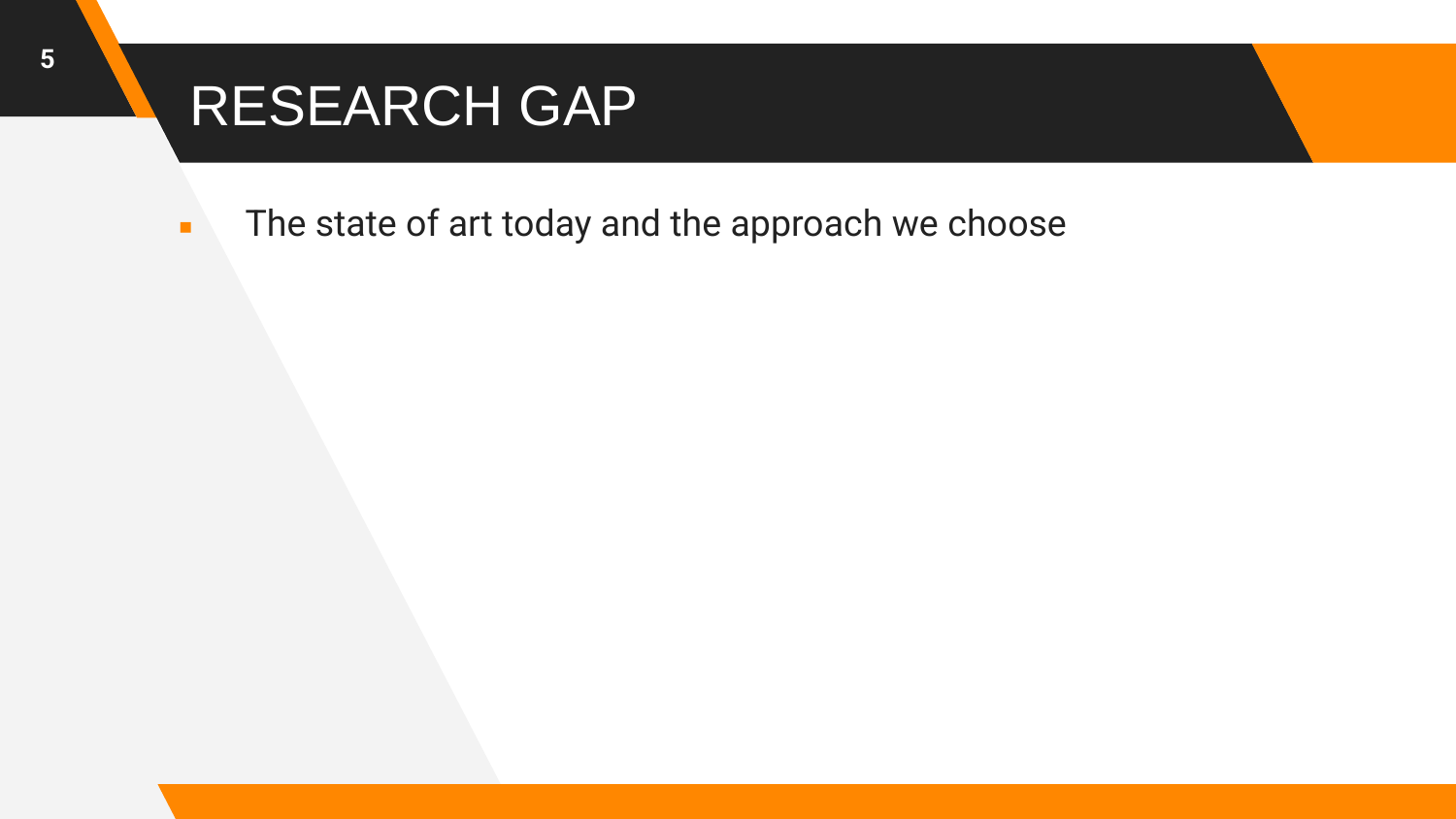

5
# RESEARCH GAP
The state of art today and the approach we choose